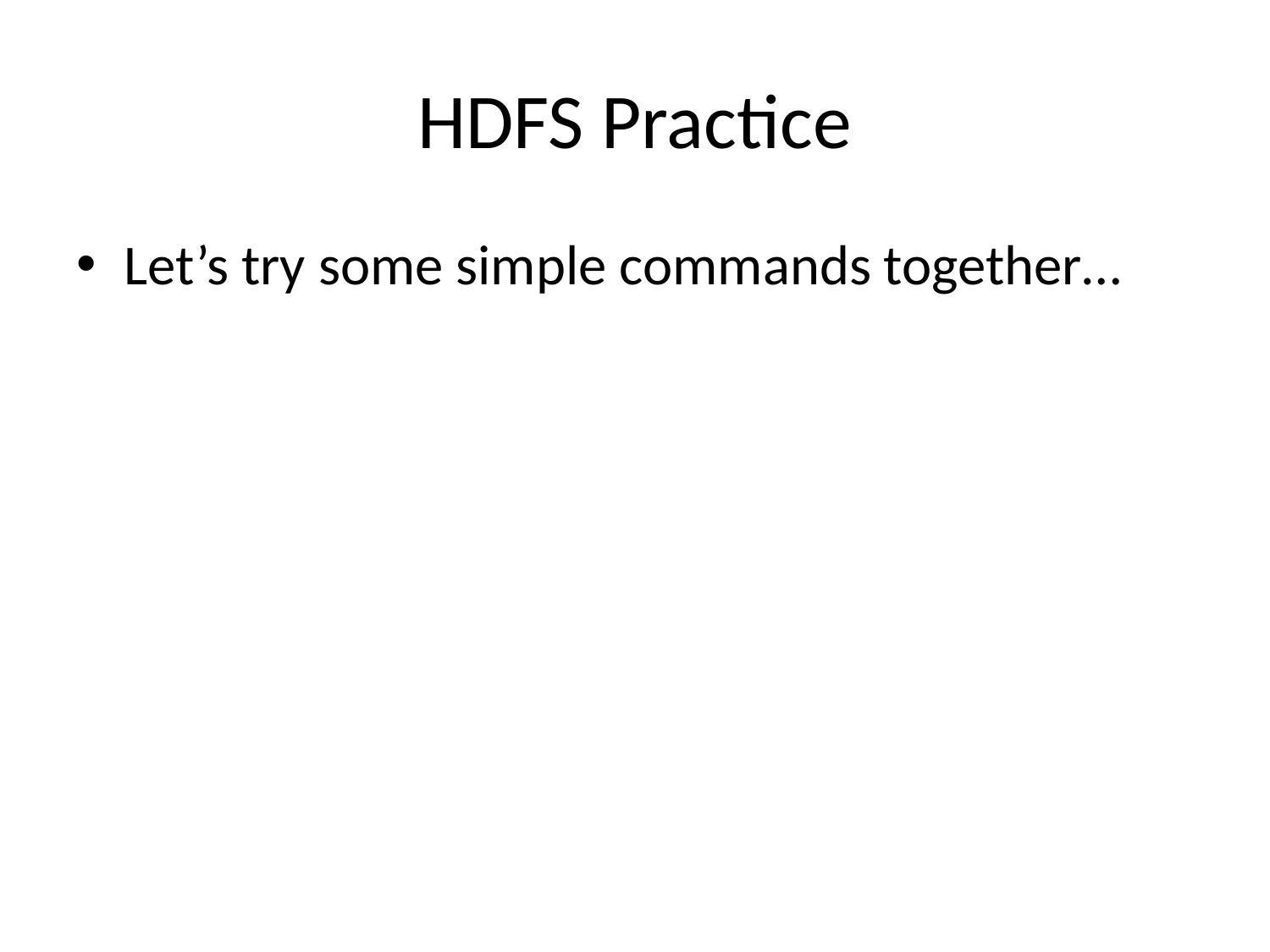

# HDFS Practice
Let’s try some simple commands together…